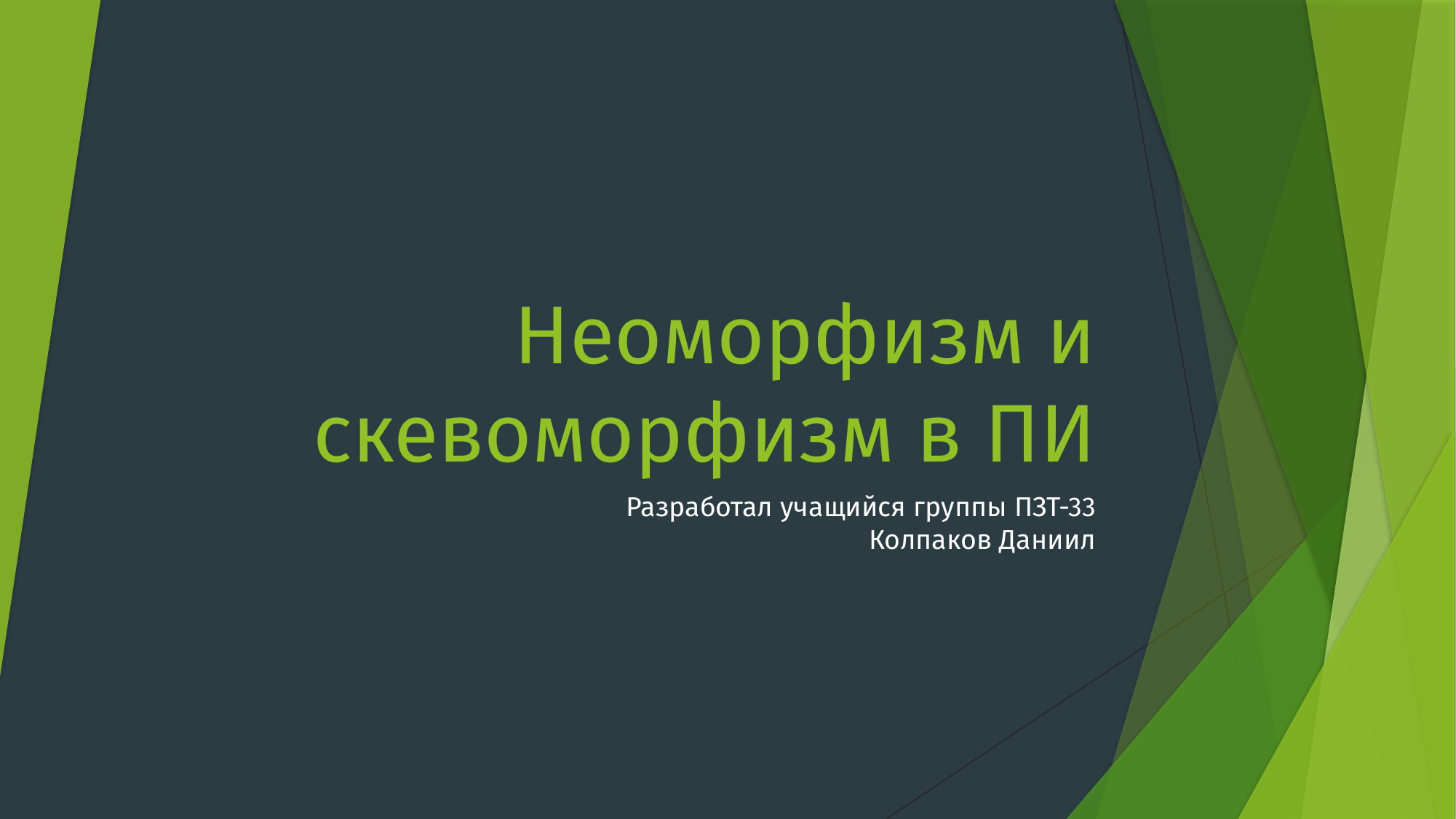

# Неоморфизм и скевоморфизм в ПИ
Разработал учащийся группы ПЗТ-33
Колпаков Даниил